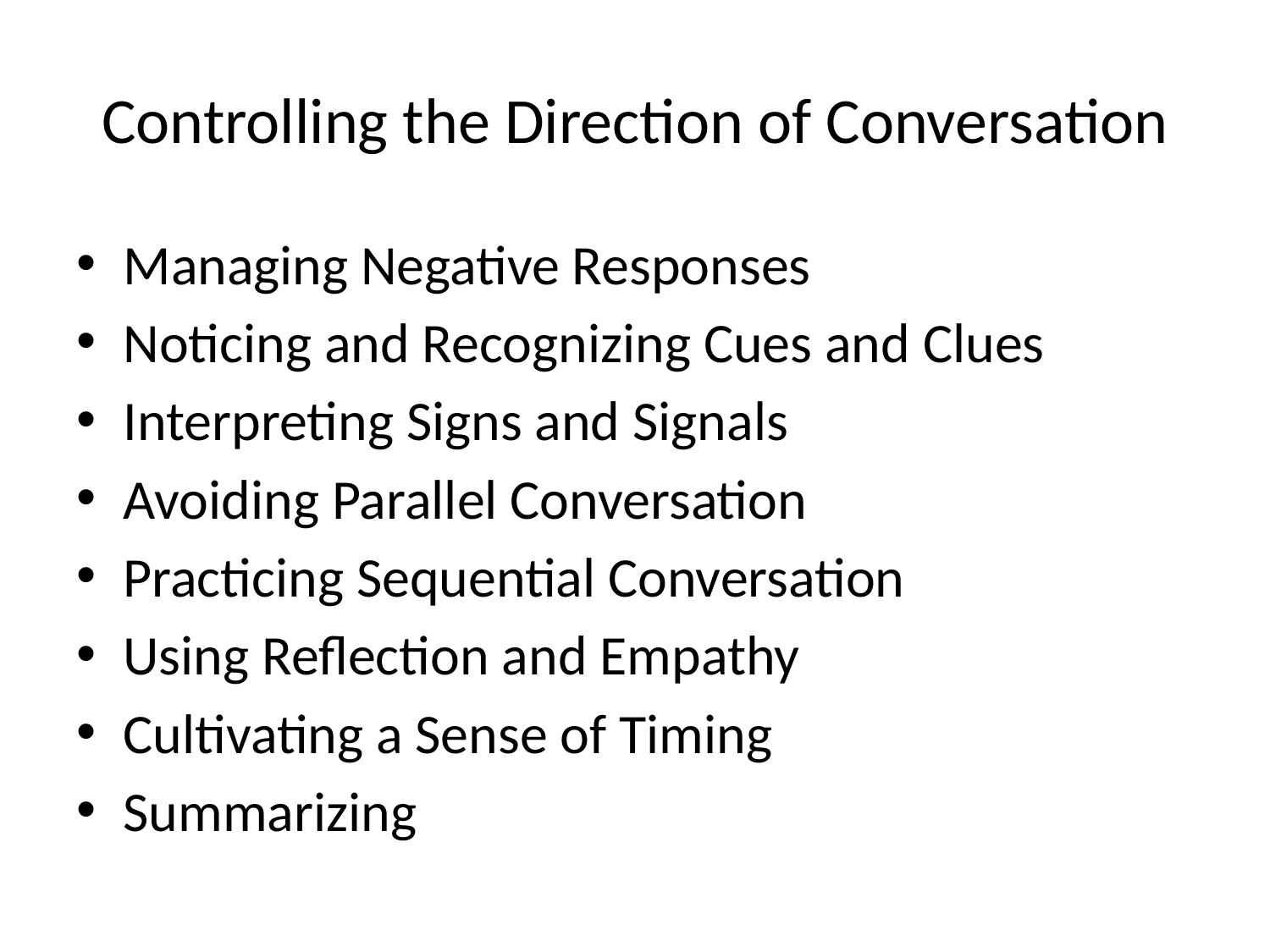

# Controlling the Direction of Conversation
Managing Negative Responses
Noticing and Recognizing Cues and Clues
Interpreting Signs and Signals
Avoiding Parallel Conversation
Practicing Sequential Conversation
Using Reflection and Empathy
Cultivating a Sense of Timing
Summarizing